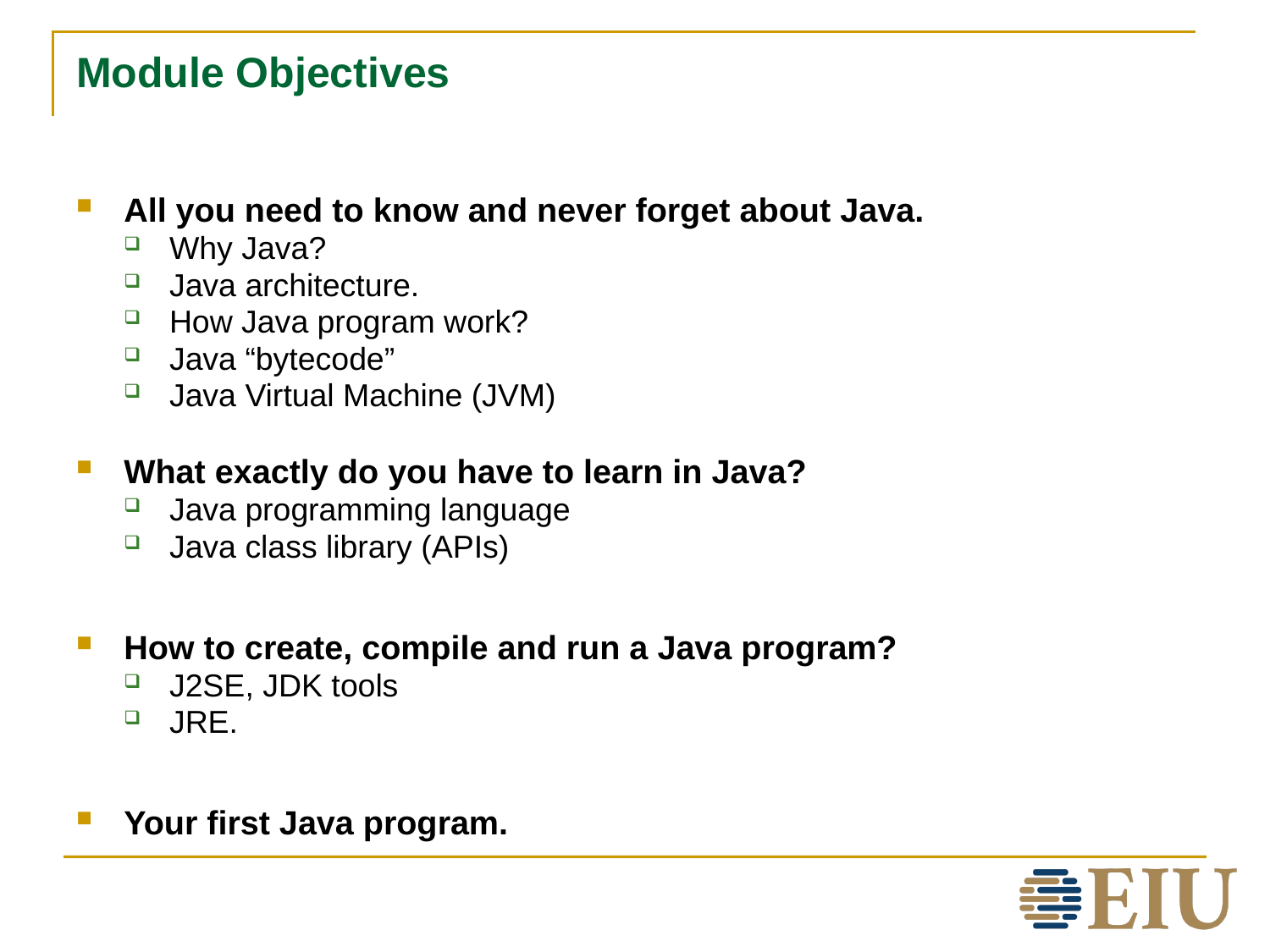

# Module Objectives
All you need to know and never forget about Java.
Why Java?
Java architecture.
How Java program work?
Java “bytecode”
Java Virtual Machine (JVM)

What exactly do you have to learn in Java?
Java programming language
Java class library (APIs)

How to create, compile and run a Java program?
J2SE, JDK tools
JRE.

Your first Java program.